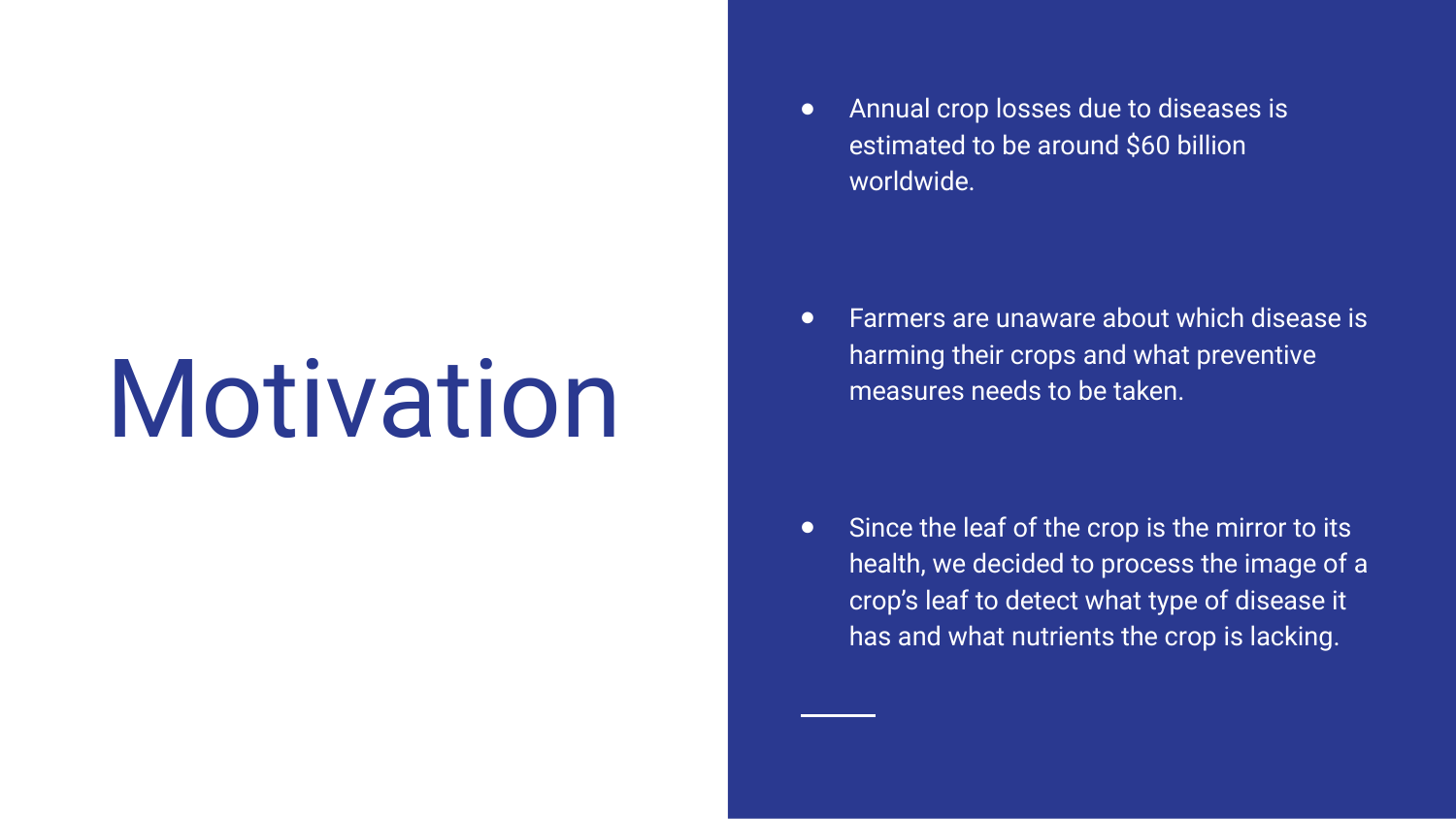

Annual crop losses due to diseases is estimated to be around $60 billion worldwide.

Farmers are unaware about which disease is harming their crops and what preventive measures needs to be taken.

Since the leaf of the crop is the mirror to its health, we decided to process the image of a crop’s leaf to detect what type of disease it has and what nutrients the crop is lacking.
# Motivation